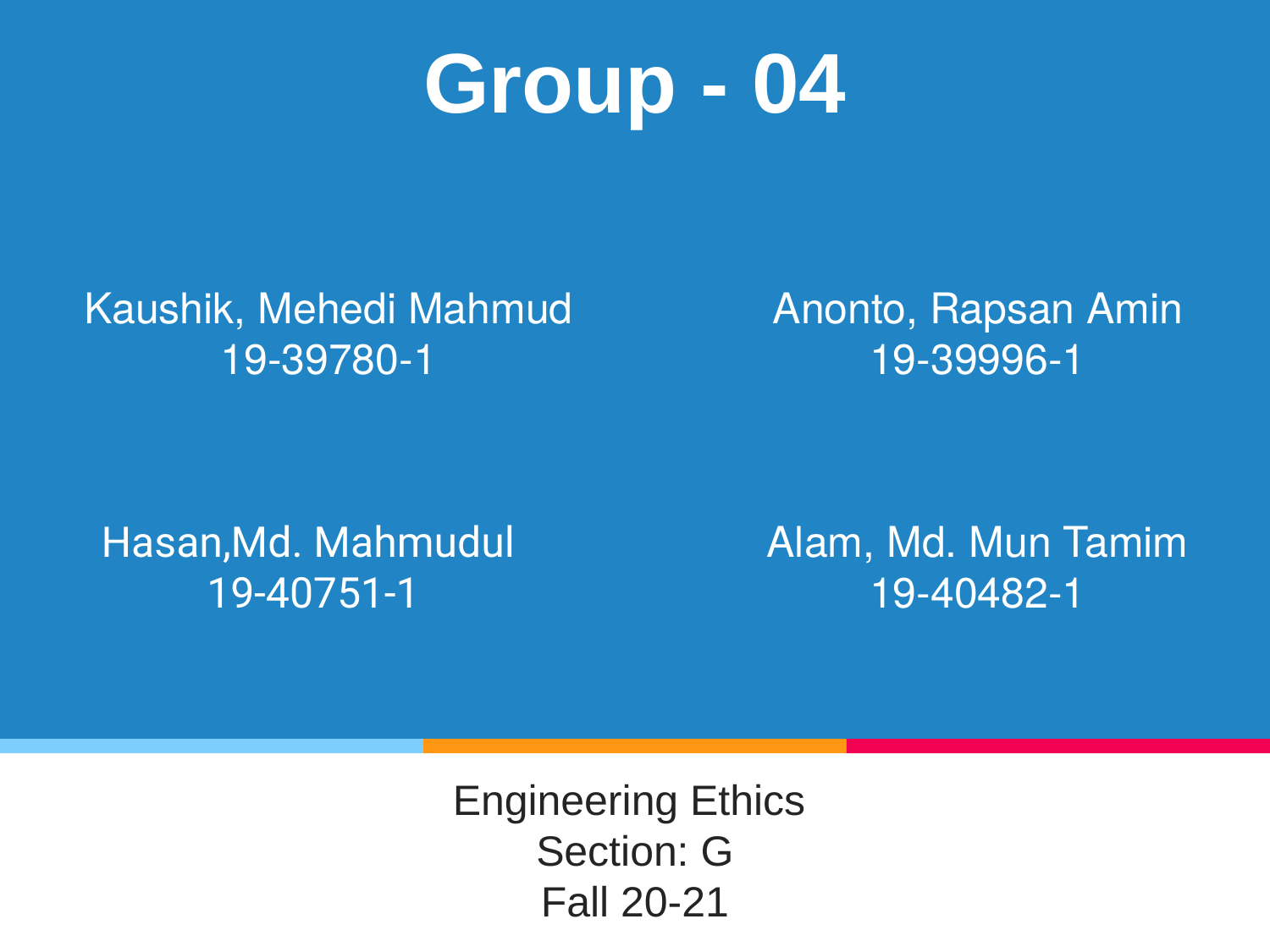

# Group - 04
Anonto, Rapsan Amin
19-39996-1
Kaushik, Mehedi Mahmud
19-39780-1
Hasan,Md. Mahmudul
19-40751-1
Alam, Md. Mun Tamim
19-40482-1
Engineering Ethics
Section: G
Fall 20-21